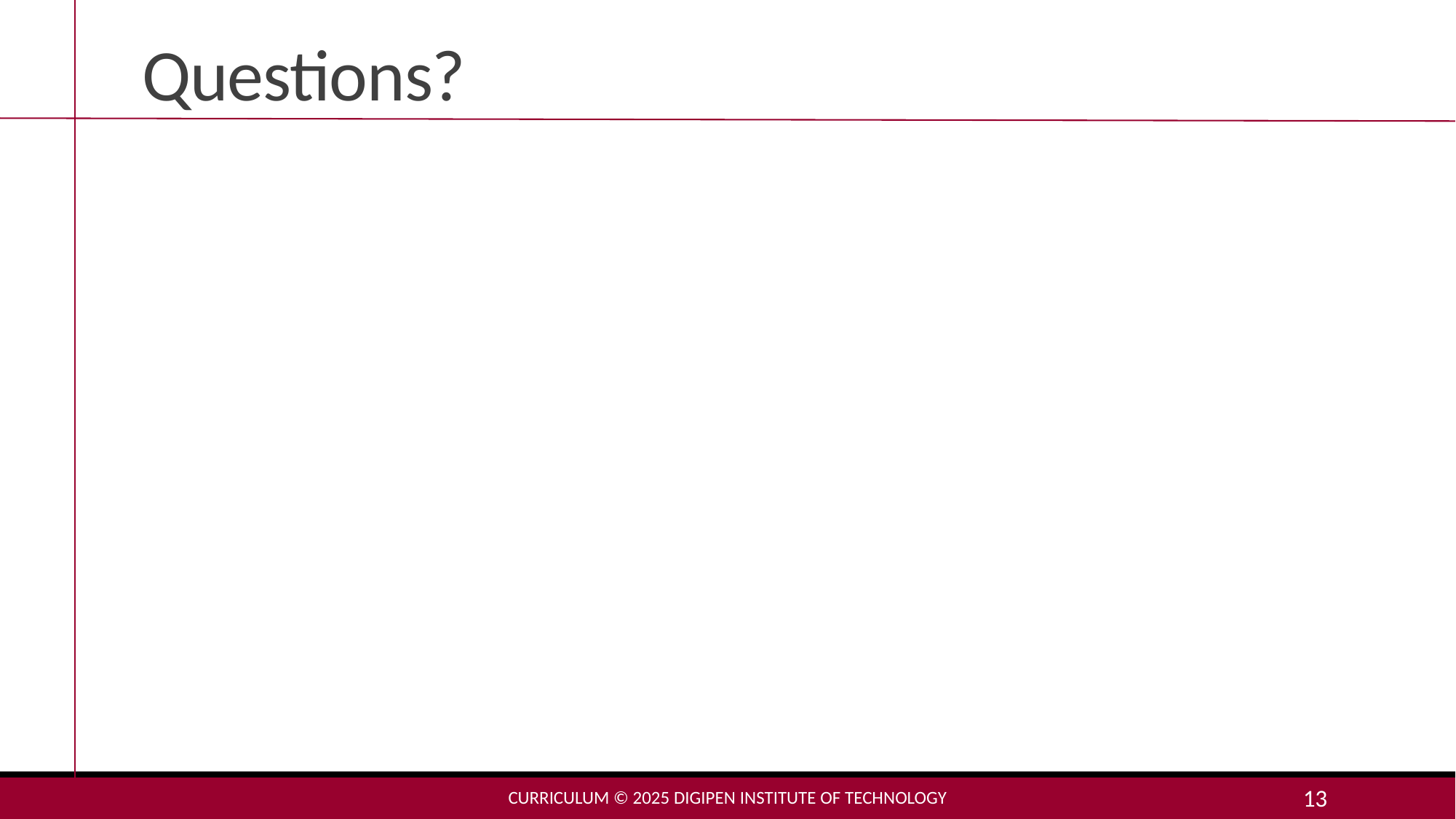

# Questions?

Curriculum © 2025 DigiPen Institute of Technology
13